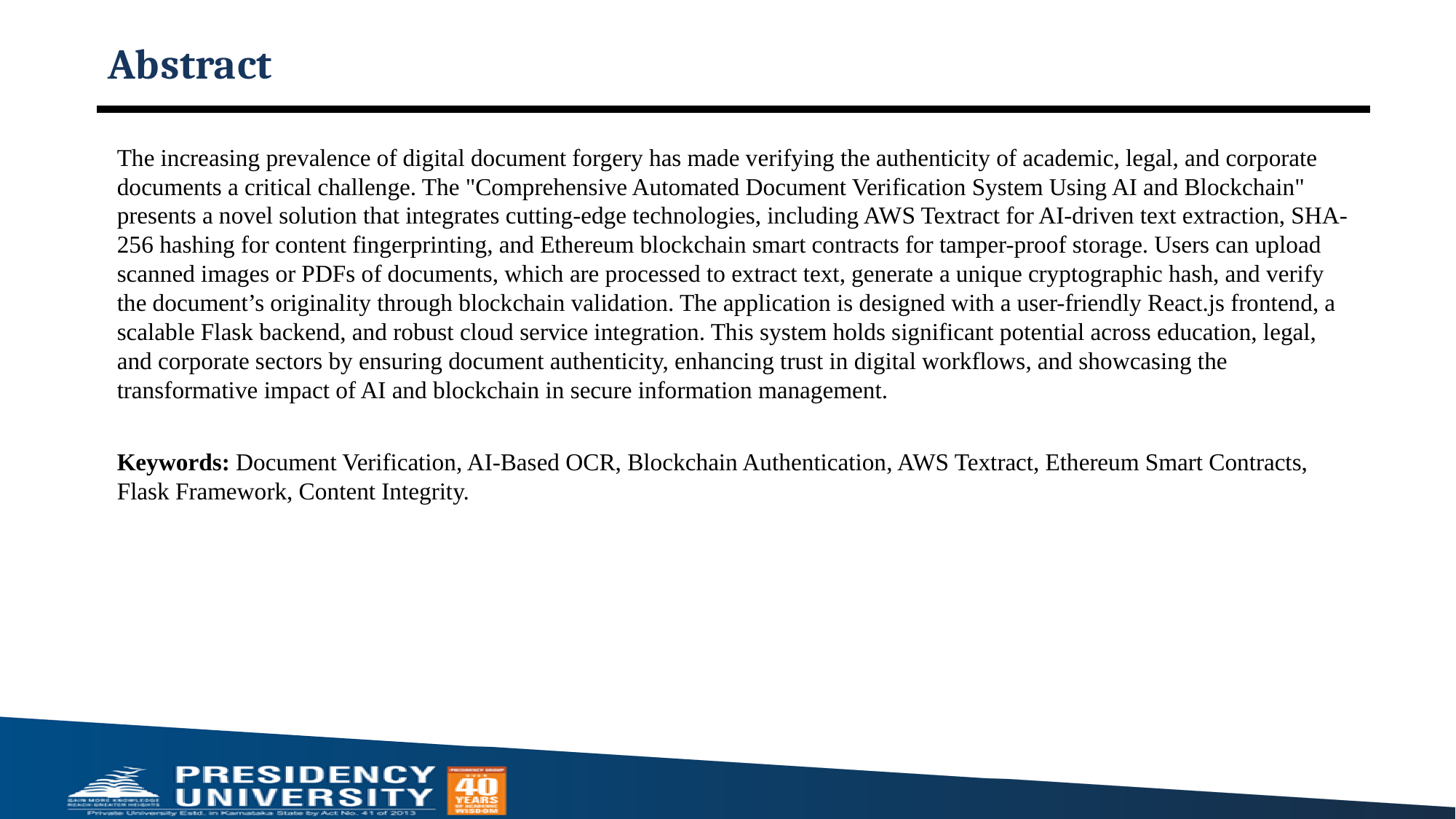

# Abstract
The increasing prevalence of digital document forgery has made verifying the authenticity of academic, legal, and corporate documents a critical challenge. The "Comprehensive Automated Document Verification System Using AI and Blockchain" presents a novel solution that integrates cutting-edge technologies, including AWS Textract for AI-driven text extraction, SHA-256 hashing for content fingerprinting, and Ethereum blockchain smart contracts for tamper-proof storage. Users can upload scanned images or PDFs of documents, which are processed to extract text, generate a unique cryptographic hash, and verify the document’s originality through blockchain validation. The application is designed with a user-friendly React.js frontend, a scalable Flask backend, and robust cloud service integration. This system holds significant potential across education, legal, and corporate sectors by ensuring document authenticity, enhancing trust in digital workflows, and showcasing the transformative impact of AI and blockchain in secure information management.

Keywords: Document Verification, AI-Based OCR, Blockchain Authentication, AWS Textract, Ethereum Smart Contracts, Flask Framework, Content Integrity.